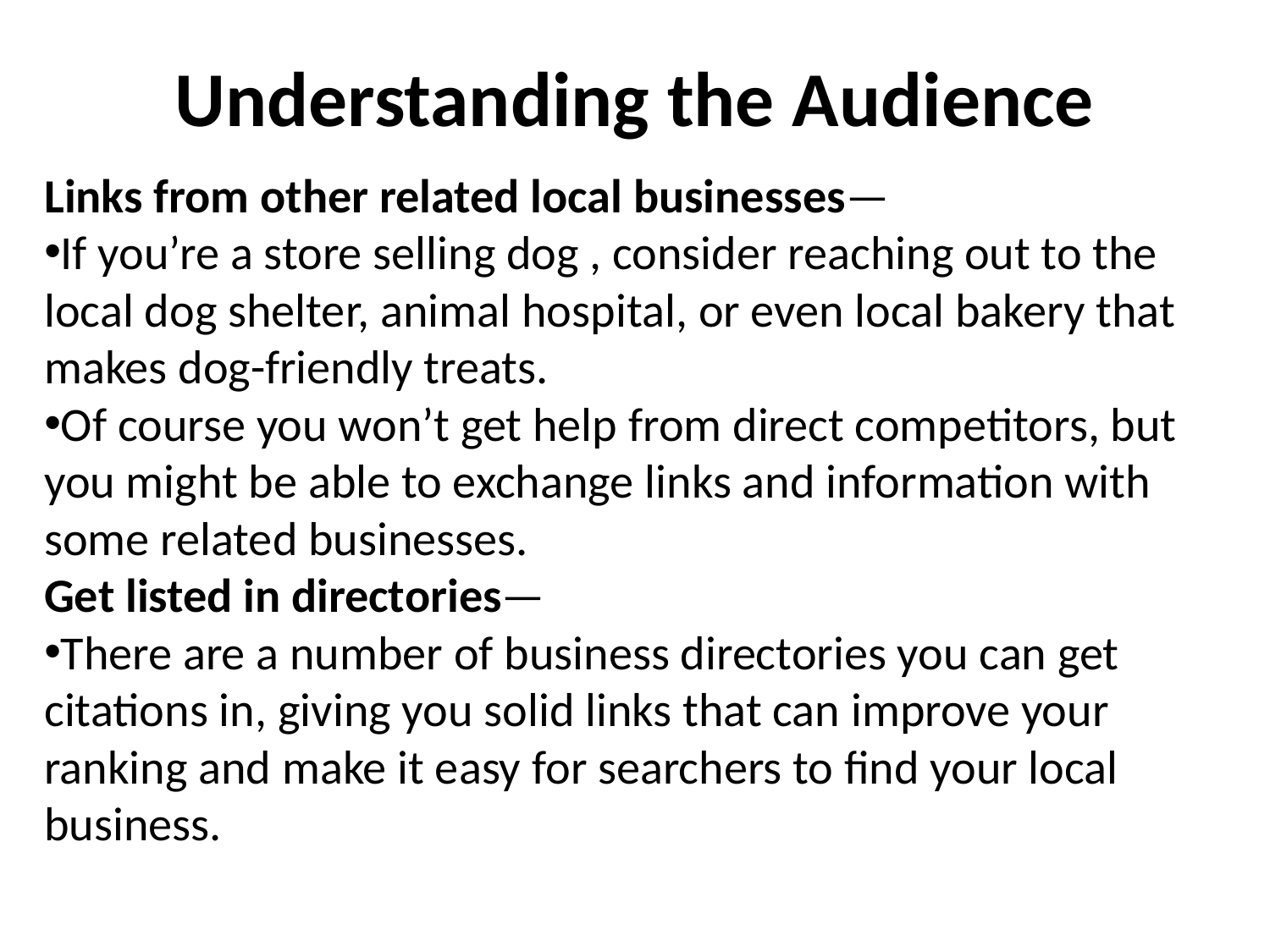

# Understanding the Audience
Links from other related local businesses—
If you’re a store selling dog , consider reaching out to the local dog shelter, animal hospital, or even local bakery that makes dog-friendly treats.
Of course you won’t get help from direct competitors, but you might be able to exchange links and information with some related businesses.
Get listed in directories—
There are a number of business directories you can get citations in, giving you solid links that can improve your ranking and make it easy for searchers to find your local business.